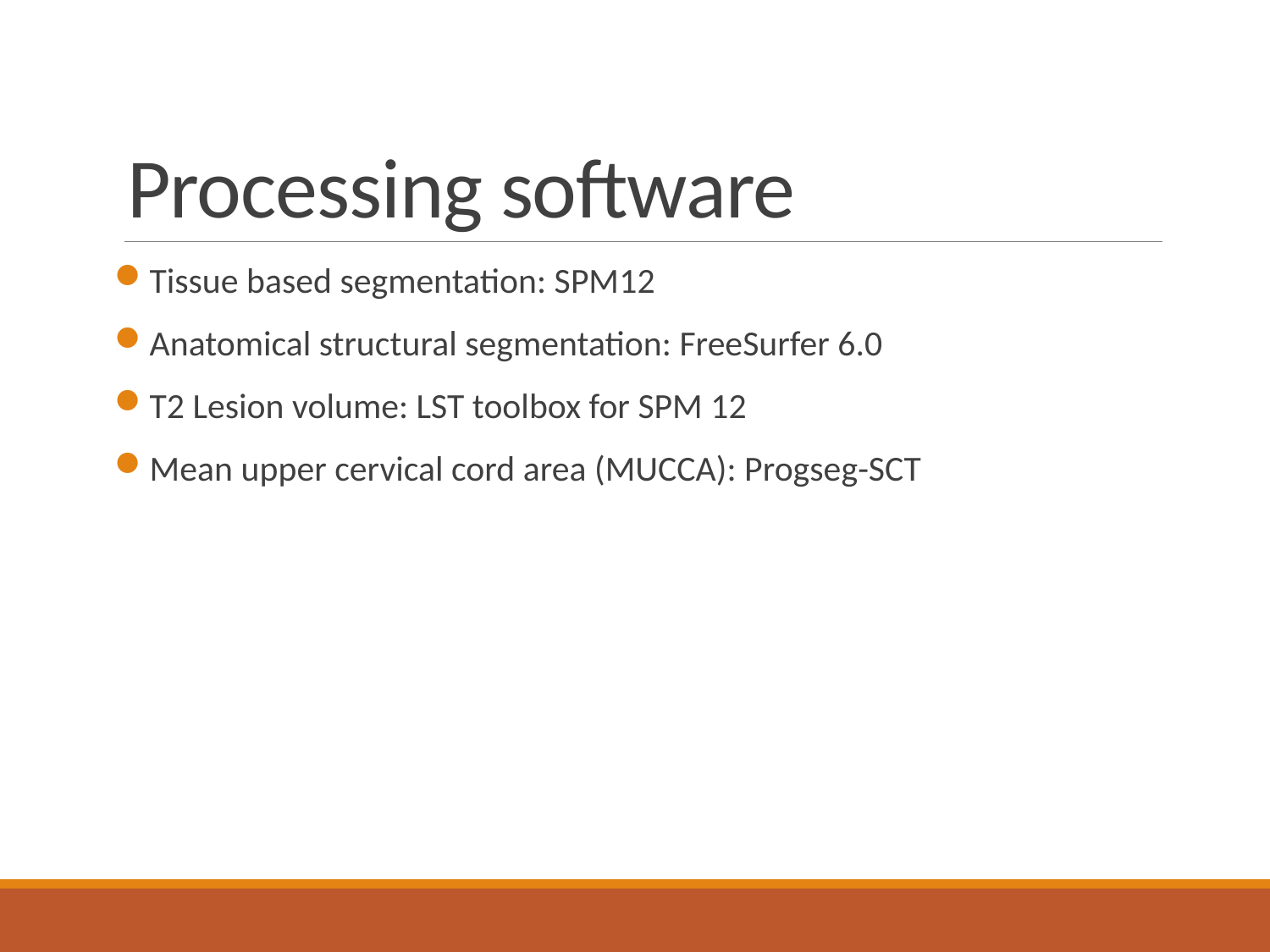

# Processing software
Tissue based segmentation: SPM12
Anatomical structural segmentation: FreeSurfer 6.0
T2 Lesion volume: LST toolbox for SPM 12
Mean upper cervical cord area (MUCCA): Progseg-SCT